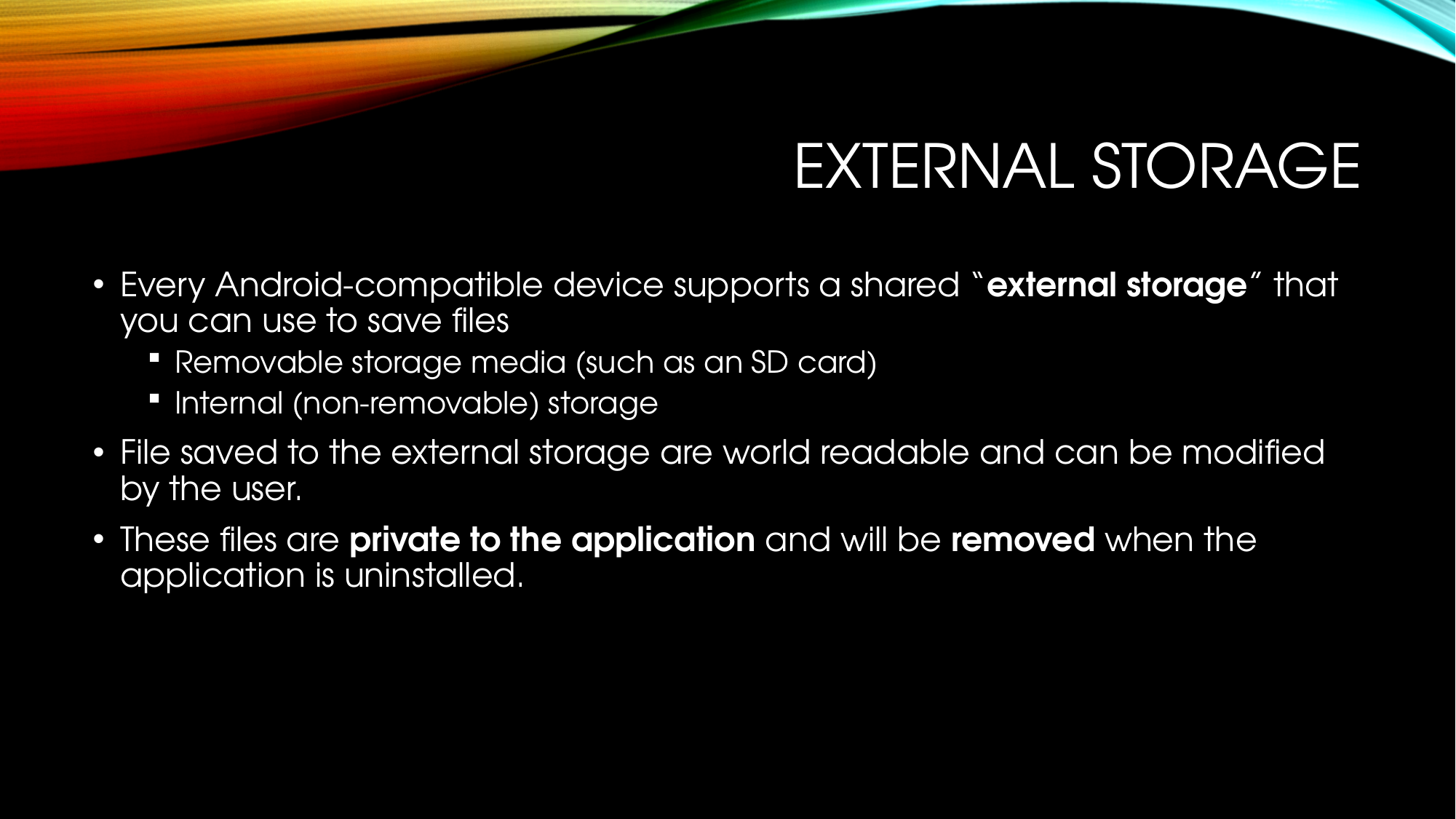

# EXTERNAL STORAGE
Every Android-compatible device supports a shared “external storage” that you can use to save files
Removable storage media (such as an SD card)
Internal (non-removable) storage
File saved to the external storage are world readable and can be modified by the user.
These files are private to the application and will be removed when the application is uninstalled.